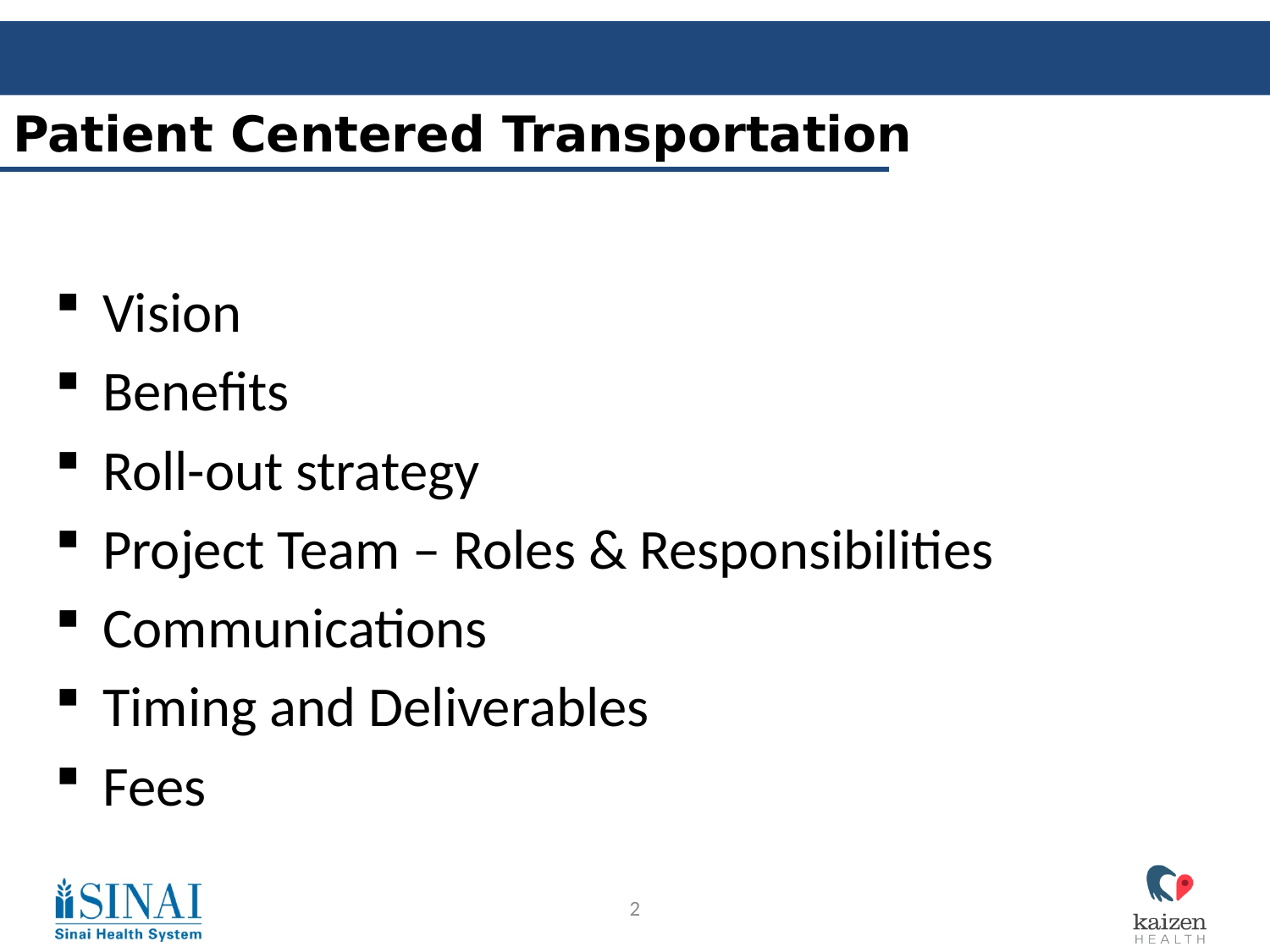

# Patient Centered Transportation

Vision
Benefits
Roll-out strategy
Project Team – Roles & Responsibilities
Communications
Timing and Deliverables
Fees
2